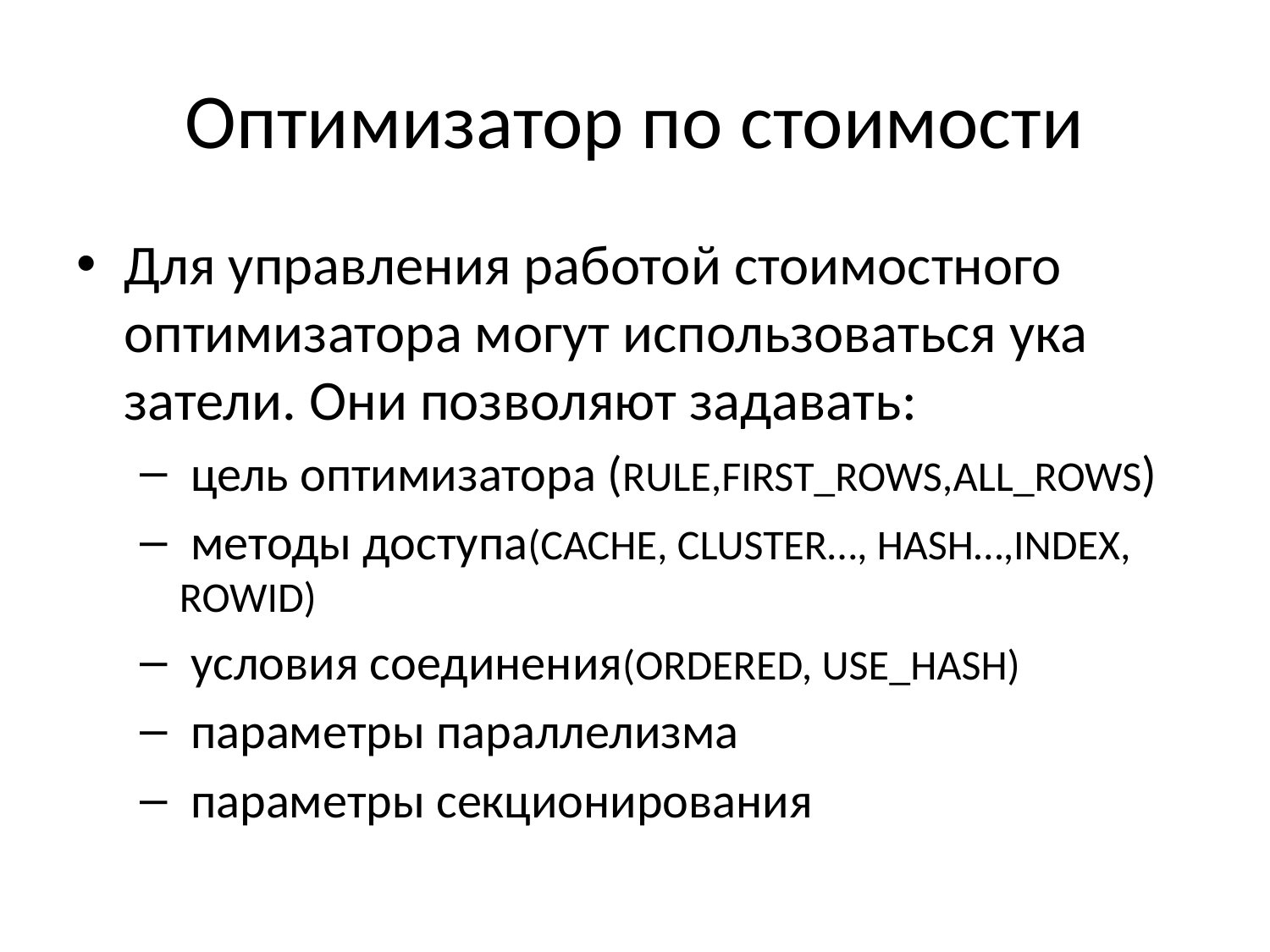

# Оптимизатор по стоимости
Для управления работой стоимостного оптимизатора могут использоваться ука­затели. Они позволяют задавать:
 цель оптимизатора (RULE,FIRST_ROWS,ALL_ROWS)
 методы доступа(CACHE, CLUSTER…, HASH…,INDEX, ROWID)
 условия со­единения(ORDERED, USE_HASH)
 параметры параллелизма
 параметры секционирования